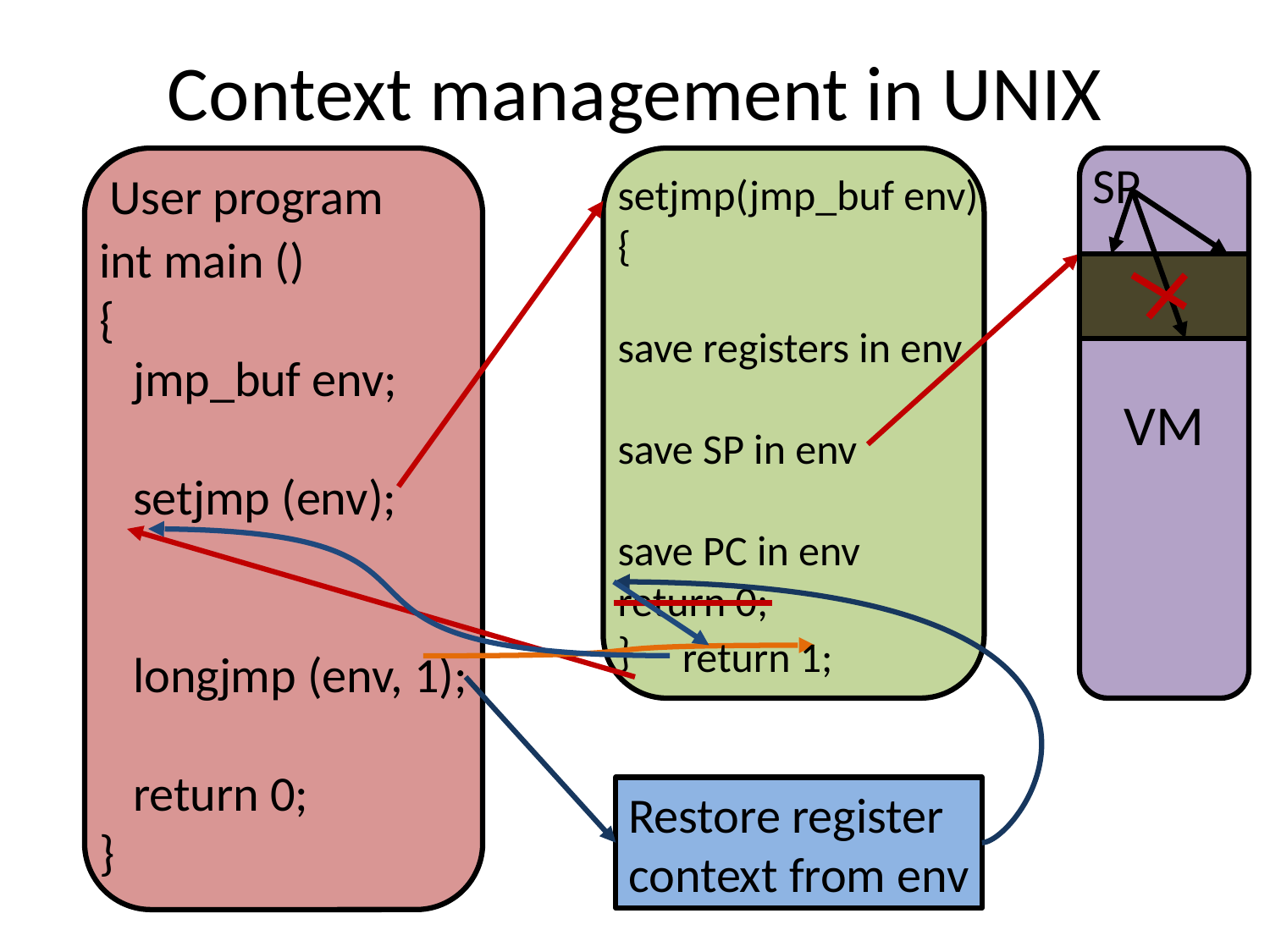

# Context management in UNIX

VM
SP
User program
setjmp(jmp_buf env)
{

save registers in env

save SP in env

save PC in env
return 0;
}
int main ()
{
   jmp_buf env;

   setjmp (env);

   longjmp (env, 1);

   return 0;
}

return 1;
Restore register
context from env